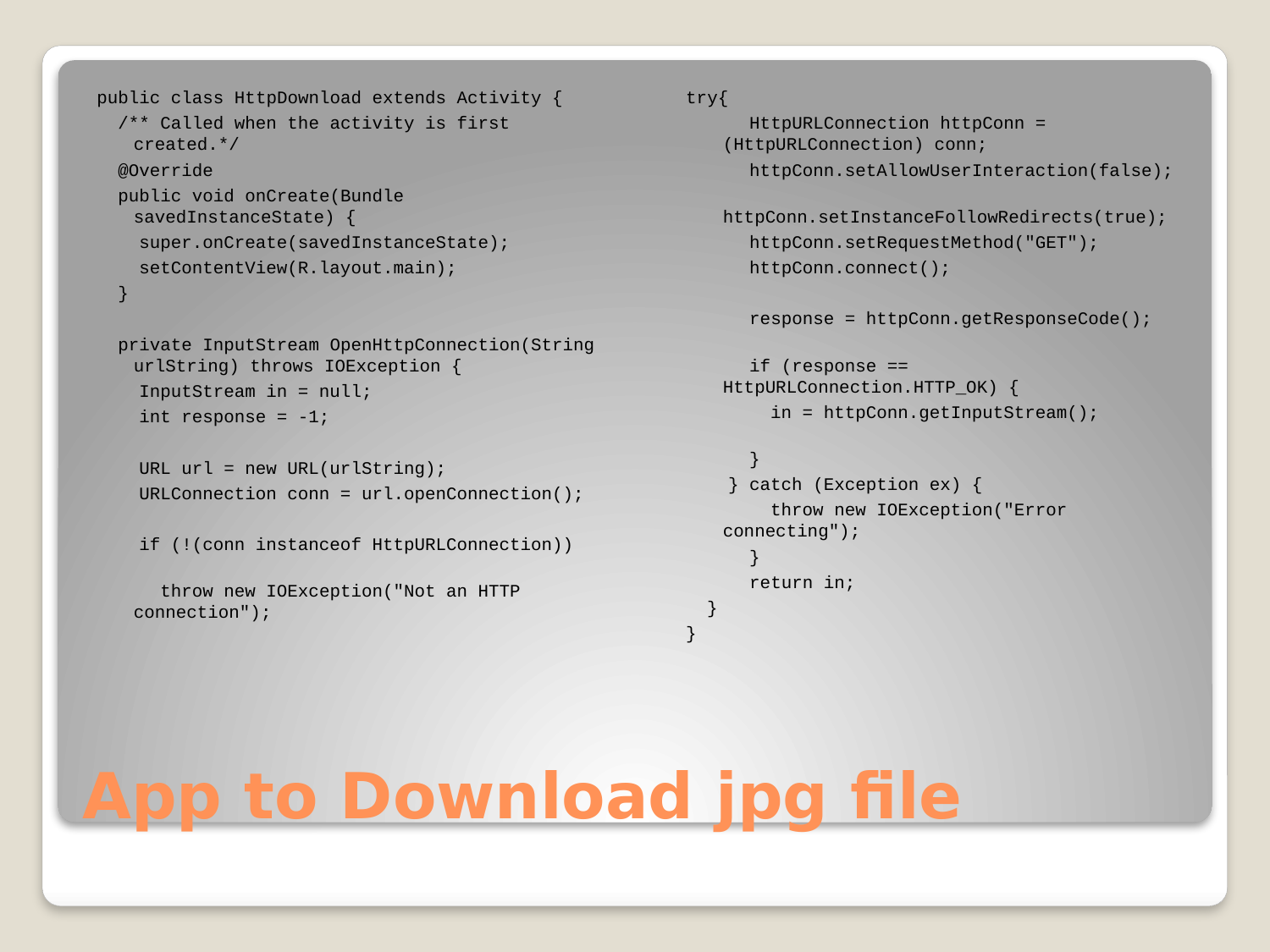

public class HttpDownload extends Activity {
  /** Called when the activity is first created.*/
  @Override
  public void onCreate(Bundle savedInstanceState) {
    super.onCreate(savedInstanceState);
    setContentView(R.layout.main);
  }

  private InputStream OpenHttpConnection(String urlString) throws IOException {
    InputStream in = null;
    int response = -1;

    URL url = new URL(urlString);
    URLConnection conn = url.openConnection();

    if (!(conn instanceof HttpURLConnection))
      throw new IOException("Not an HTTP connection");

try{
      HttpURLConnection httpConn = (HttpURLConnection) conn;
      httpConn.setAllowUserInteraction(false);
      httpConn.setInstanceFollowRedirects(true);
      httpConn.setRequestMethod("GET");
      httpConn.connect();

      response = httpConn.getResponseCode();
      if (response == HttpURLConnection.HTTP_OK) {
        in = httpConn.getInputStream();
      }
    } catch (Exception ex) {
        throw new IOException("Error connecting");
      }
      return in;
  }
}

# App to Download jpg file